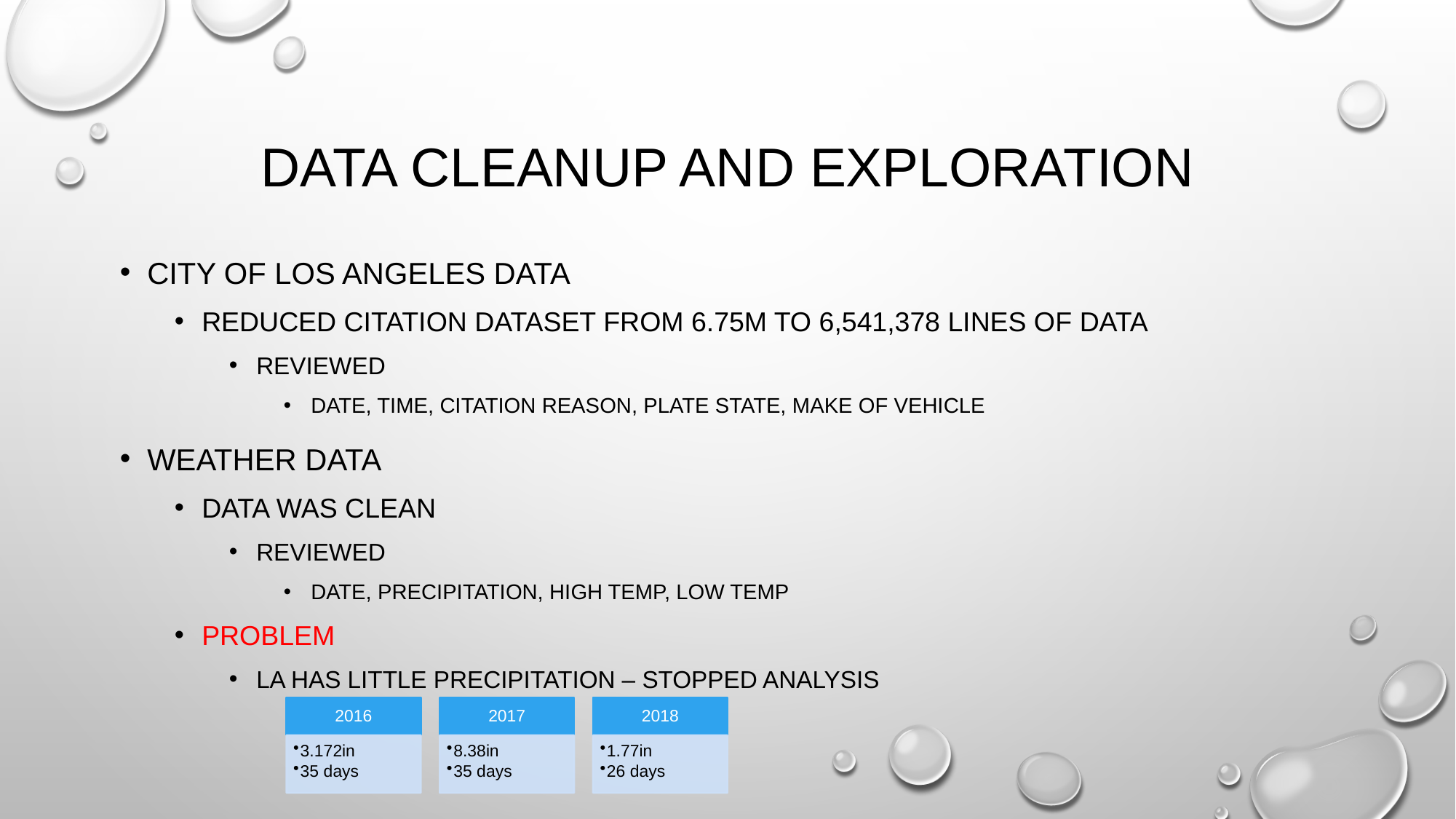

# Data cleanup and exploration
City of Los Angeles Data
Reduced citation dataset from 6.75m to 6,541,378 lines of data
Reviewed
Date, time, citation reason, plate state, make of vehicle
Weather data
Data was clean
Reviewed
Date, precipitation, high temp, low temp
PROBLEM
LA Has little precipitation – stopped analysis

2016
3.172in
35 days
2017
8.38in
35 days
2018
1.77in
26 days